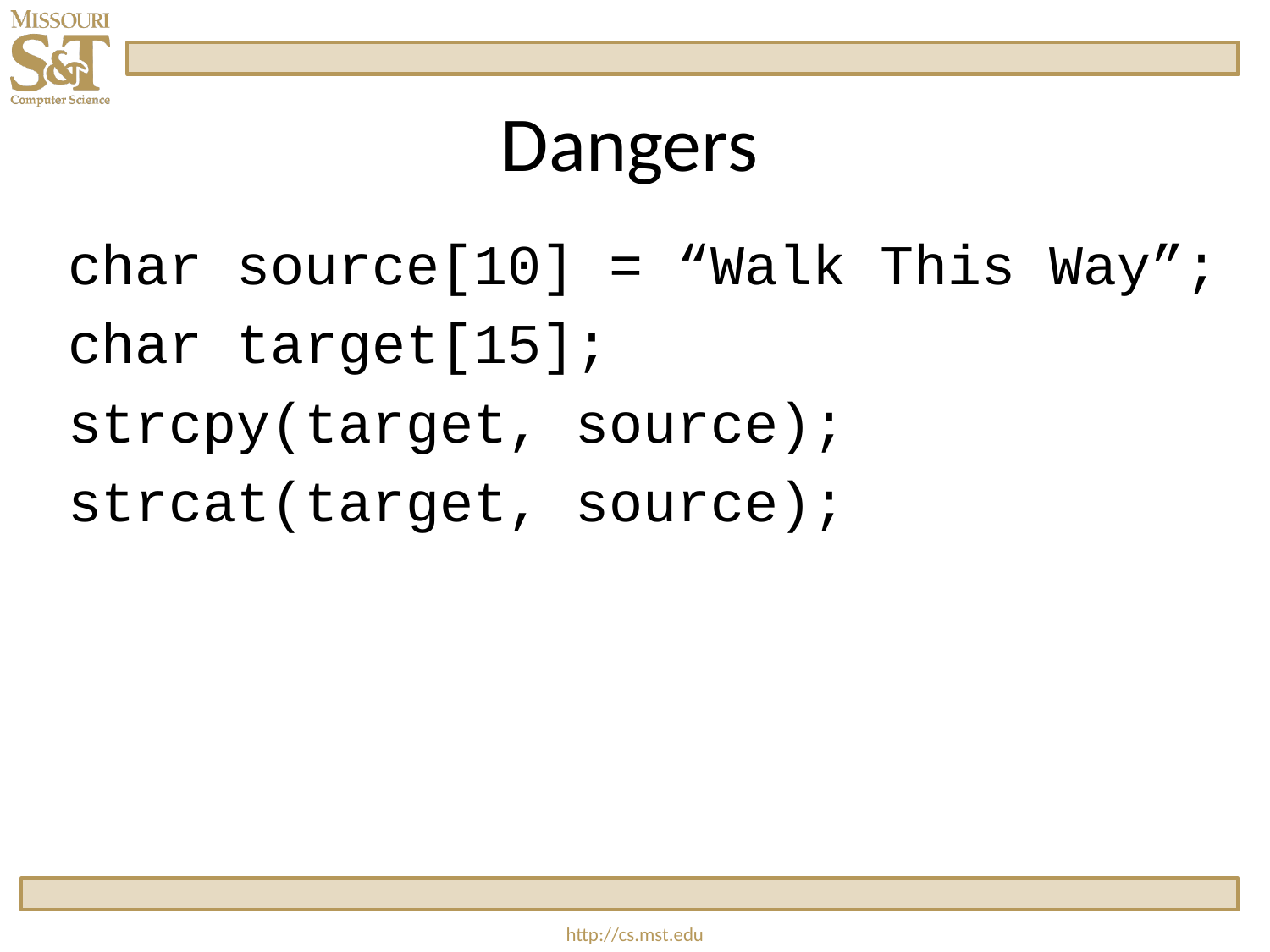

# Dangers
 char source[10] = “Walk This Way”;
 char target[15];
 strcpy(target, source);
 strcat(target, source);